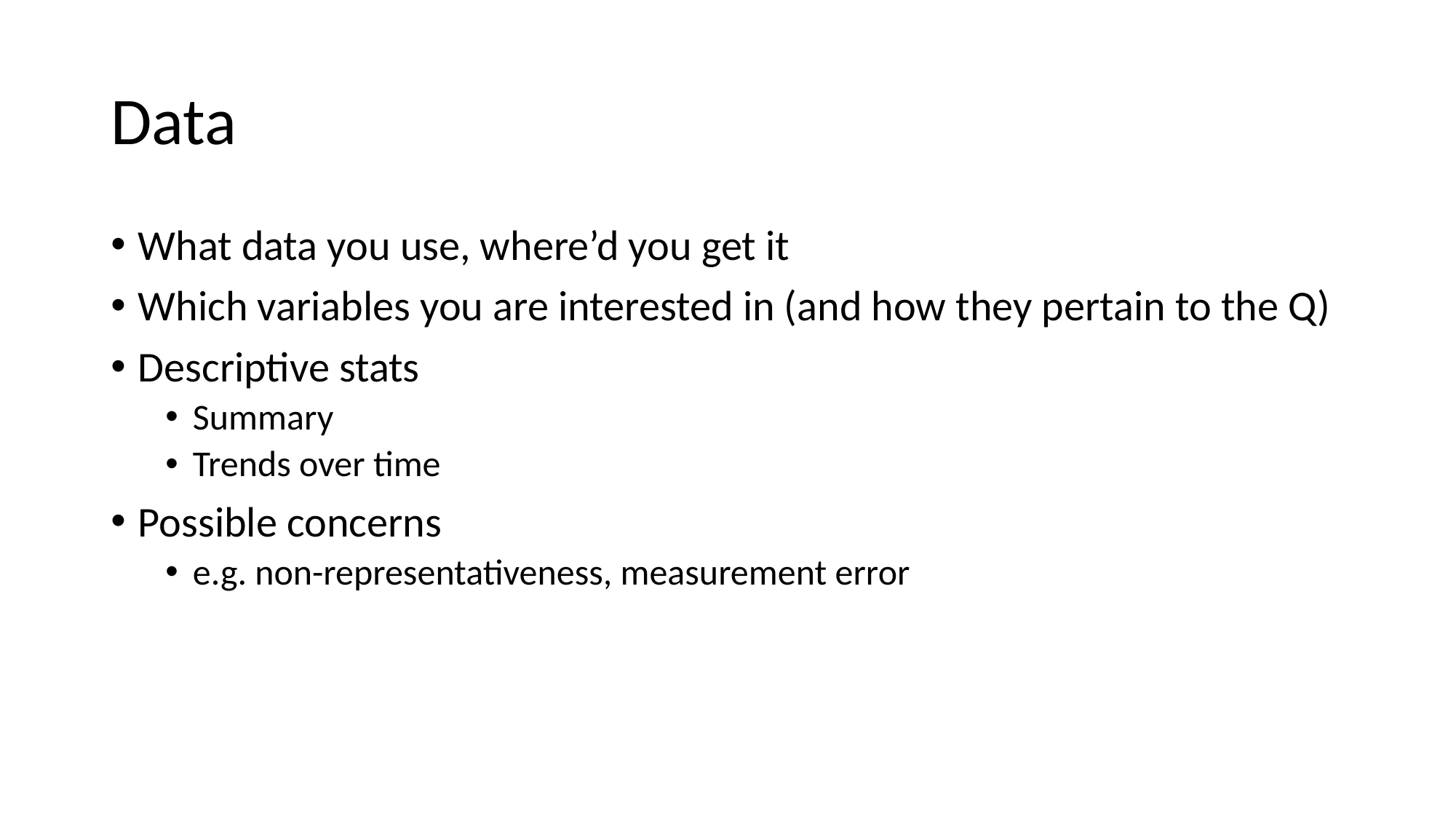

# Data
What data you use, where’d you get it
Which variables you are interested in (and how they pertain to the Q)
Descriptive stats
Summary
Trends over time
Possible concerns
e.g. non-representativeness, measurement error